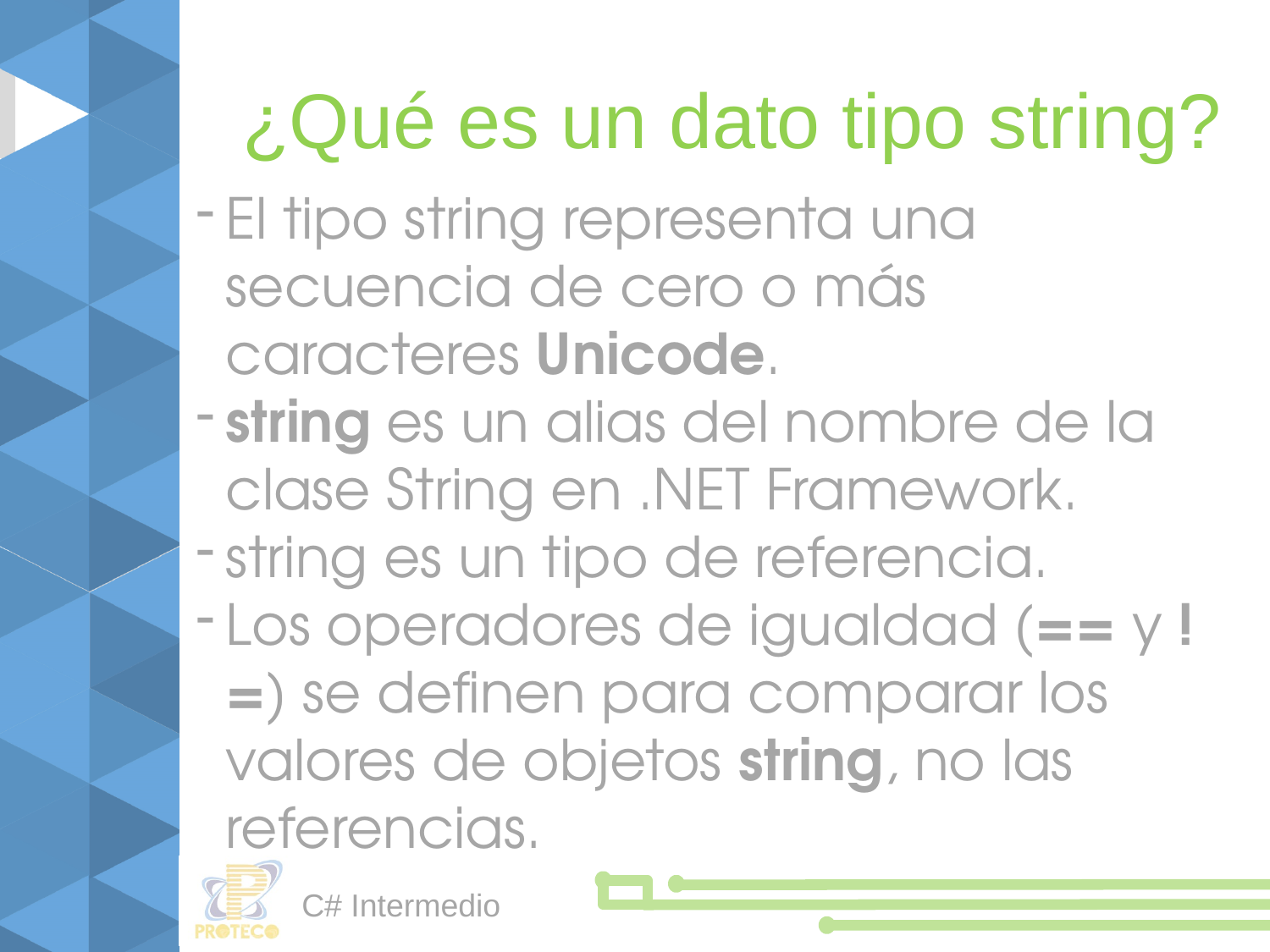

¿Qué es un dato tipo string?
El tipo string representa una secuencia de cero o más caracteres Unicode.
string es un alias del nombre de la clase String en .NET Framework.
string es un tipo de referencia.
Los operadores de igualdad (== y !=) se definen para comparar los valores de objetos string, no las referencias.